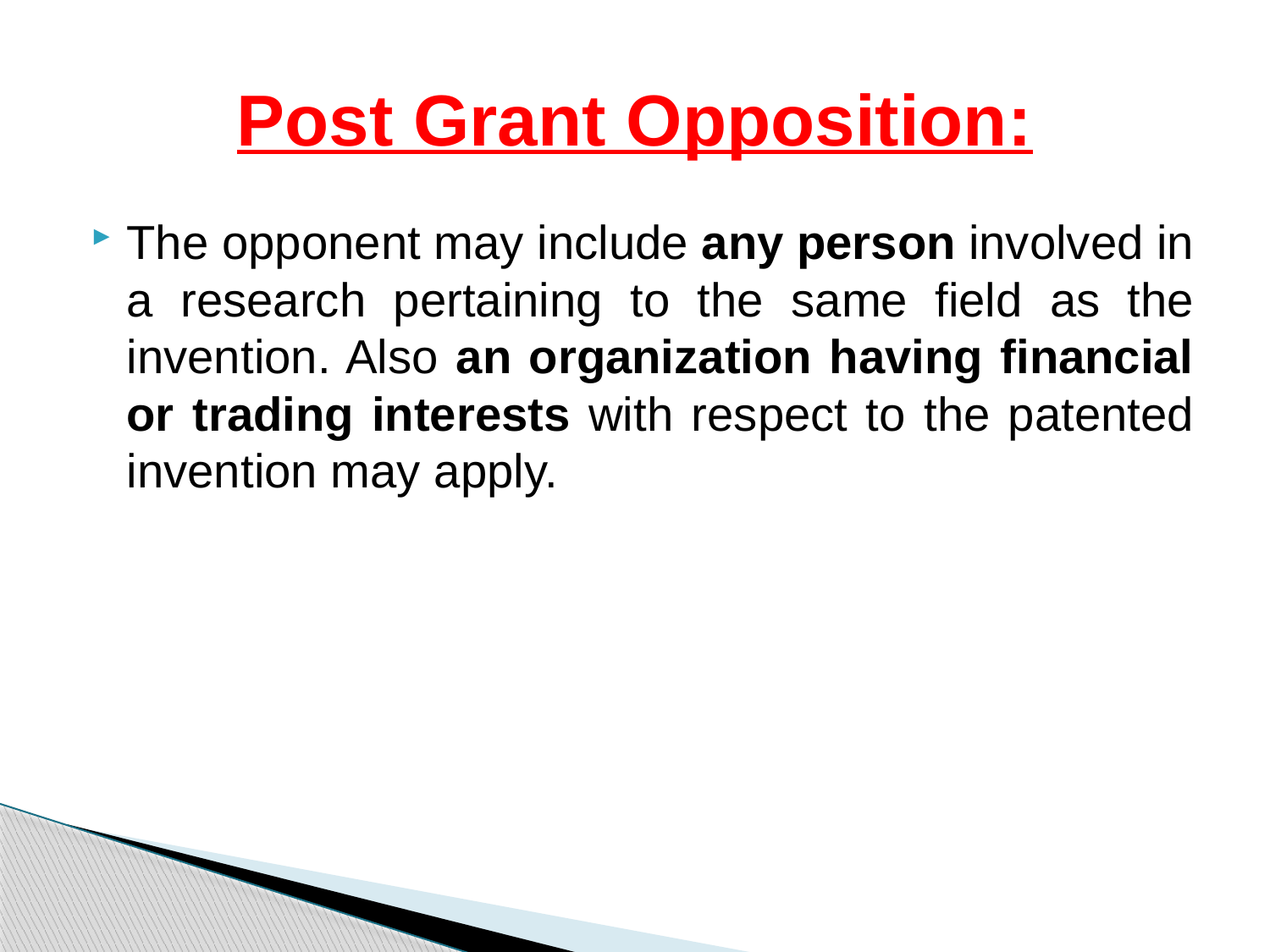

# Post Grant Opposition:
The opponent may include any person involved in a research pertaining to the same field as the invention. Also an organization having financial or trading interests with respect to the patented invention may apply.